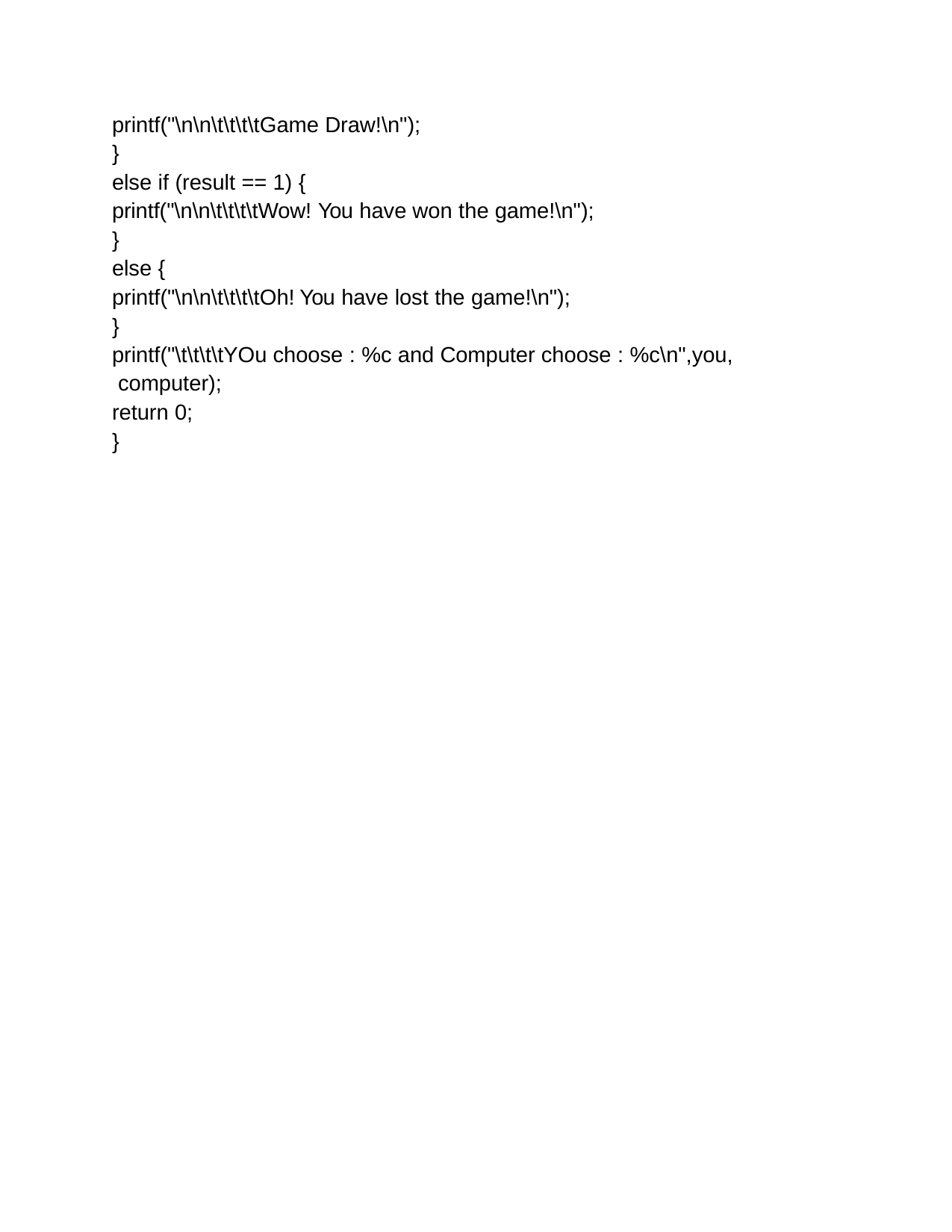

printf("\n\n\t\t\t\tGame Draw!\n");
}
else if (result == 1) {
printf("\n\n\t\t\t\tWow! You have won the game!\n");
}
else {
printf("\n\n\t\t\t\tOh! You have lost the game!\n");
}
printf("\t\t\t\tYOu choose : %c and Computer choose : %c\n",you,  computer);
return 0;
}